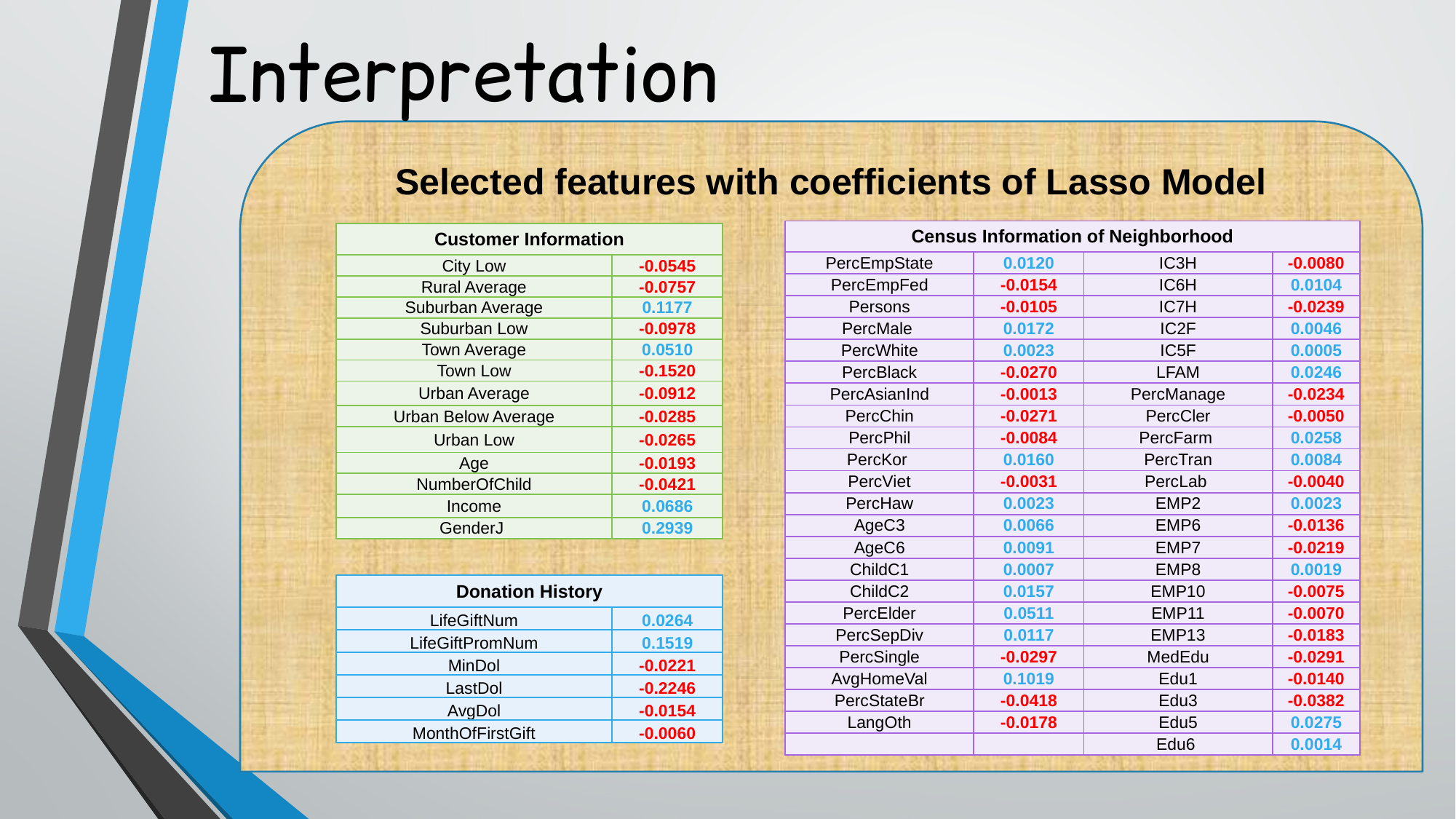

# Interpretation
Selected features with coefficients of Lasso Model
| Census Information of Neighborhood |  |  |  |
| --- | --- | --- | --- |
| PercEmpState | 0.0120 | IC3H | -0.0080 |
| PercEmpFed | -0.0154 | IC6H | 0.0104 |
| Persons | -0.0105 | IC7H | -0.0239 |
| PercMale | 0.0172 | IC2F | 0.0046 |
| PercWhite | 0.0023 | IC5F | 0.0005 |
| PercBlack | -0.0270 | LFAM | 0.0246 |
| PercAsianInd | -0.0013 | PercManage | -0.0234 |
| PercChin | -0.0271 | PercCler | -0.0050 |
| PercPhil | -0.0084 | PercFarm | 0.0258 |
| PercKor | 0.0160 | PercTran | 0.0084 |
| PercViet | -0.0031 | PercLab | -0.0040 |
| PercHaw | 0.0023 | EMP2 | 0.0023 |
| AgeC3 | 0.0066 | EMP6 | -0.0136 |
| AgeC6 | 0.0091 | EMP7 | -0.0219 |
| ChildC1 | 0.0007 | EMP8 | 0.0019 |
| ChildC2 | 0.0157 | EMP10 | -0.0075 |
| PercElder | 0.0511 | EMP11 | -0.0070 |
| PercSepDiv | 0.0117 | EMP13 | -0.0183 |
| PercSingle | -0.0297 | MedEdu | -0.0291 |
| AvgHomeVal | 0.1019 | Edu1 | -0.0140 |
| PercStateBr | -0.0418 | Edu3 | -0.0382 |
| LangOth | -0.0178 | Edu5 | 0.0275 |
|  |  | Edu6 | 0.0014 |
| Customer Information |  |
| --- | --- |
| City Low | -0.0545 |
| Rural Average | -0.0757 |
| Suburban Average | 0.1177 |
| Suburban Low | -0.0978 |
| Town Average | 0.0510 |
| Town Low | -0.1520 |
| Urban Average | -0.0912 |
| Urban Below Average | -0.0285 |
| Urban Low | -0.0265 |
| Age | -0.0193 |
| NumberOfChild | -0.0421 |
| Income | 0.0686 |
| GenderJ | 0.2939 |
| Donation History |  |
| --- | --- |
| LifeGiftNum | 0.0264 |
| LifeGiftPromNum | 0.1519 |
| MinDol | -0.0221 |
| LastDol | -0.2246 |
| AvgDol | -0.0154 |
| MonthOfFirstGift | -0.0060 |